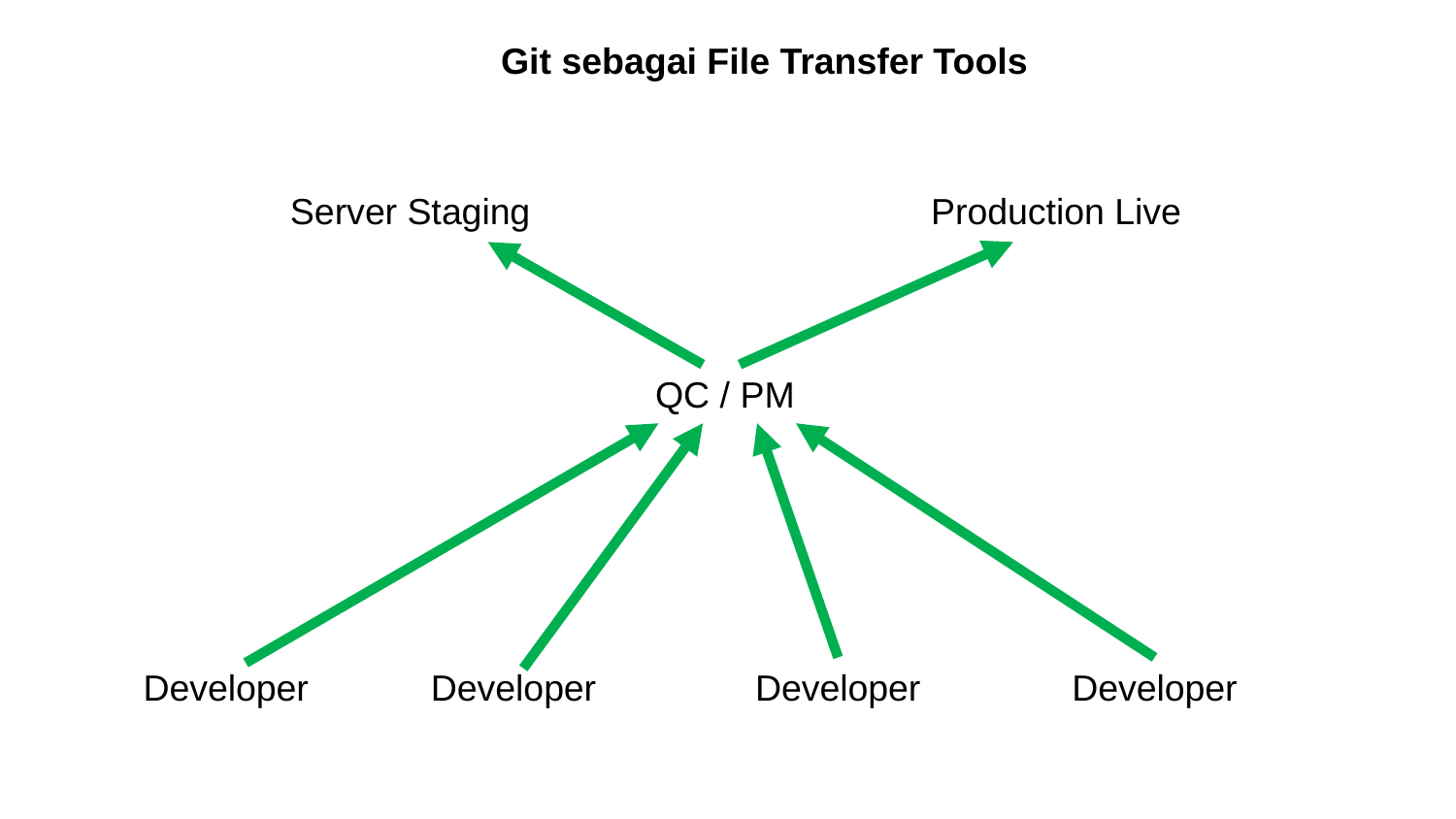

Git sebagai File Transfer Tools
Server Staging
Production Live
QC / PM
Developer
Developer
Developer
Developer